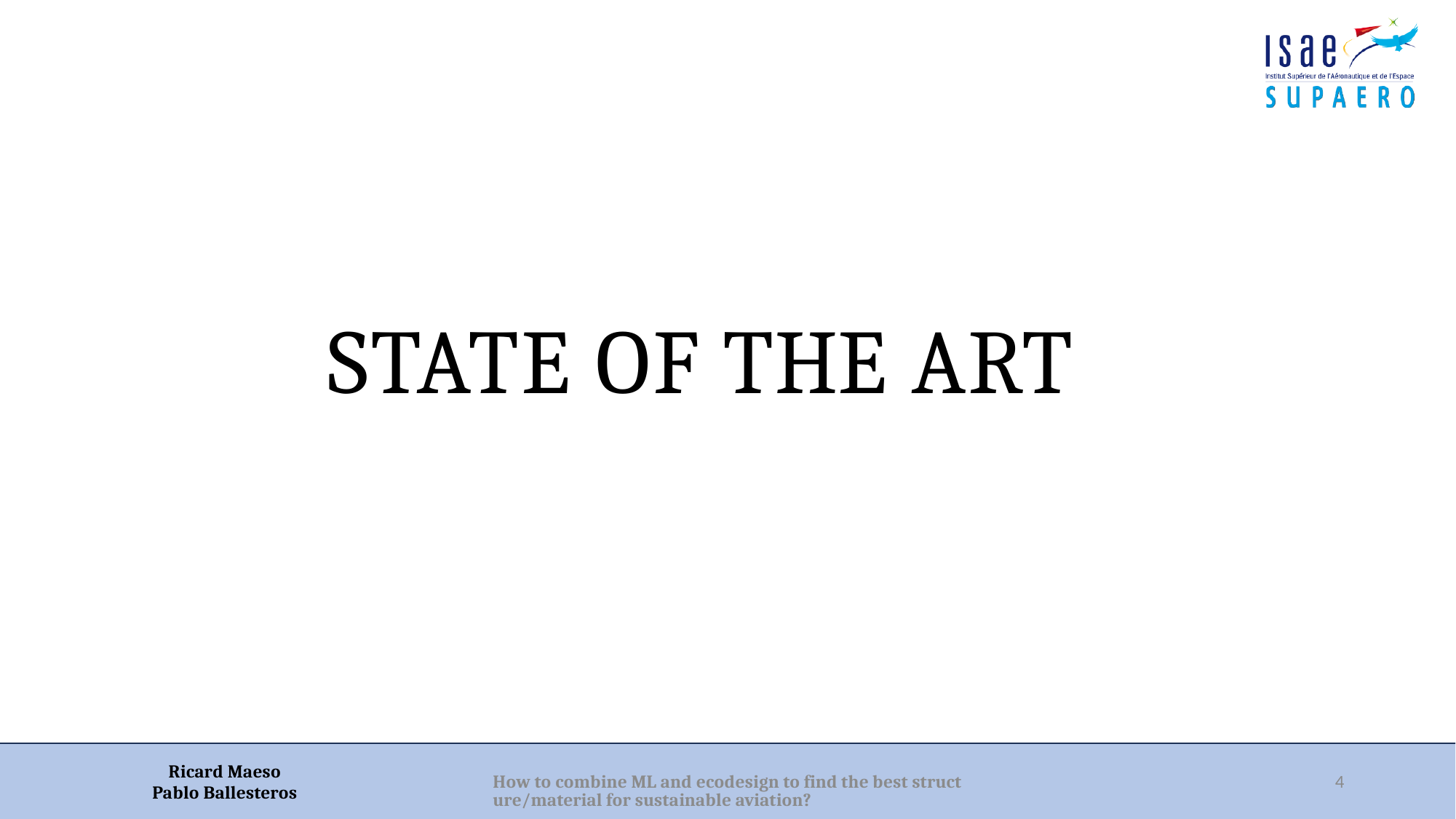

# STATE OF THE ART
How to combine ML and ecodesign to find the best structure/material for sustainable aviation?
4